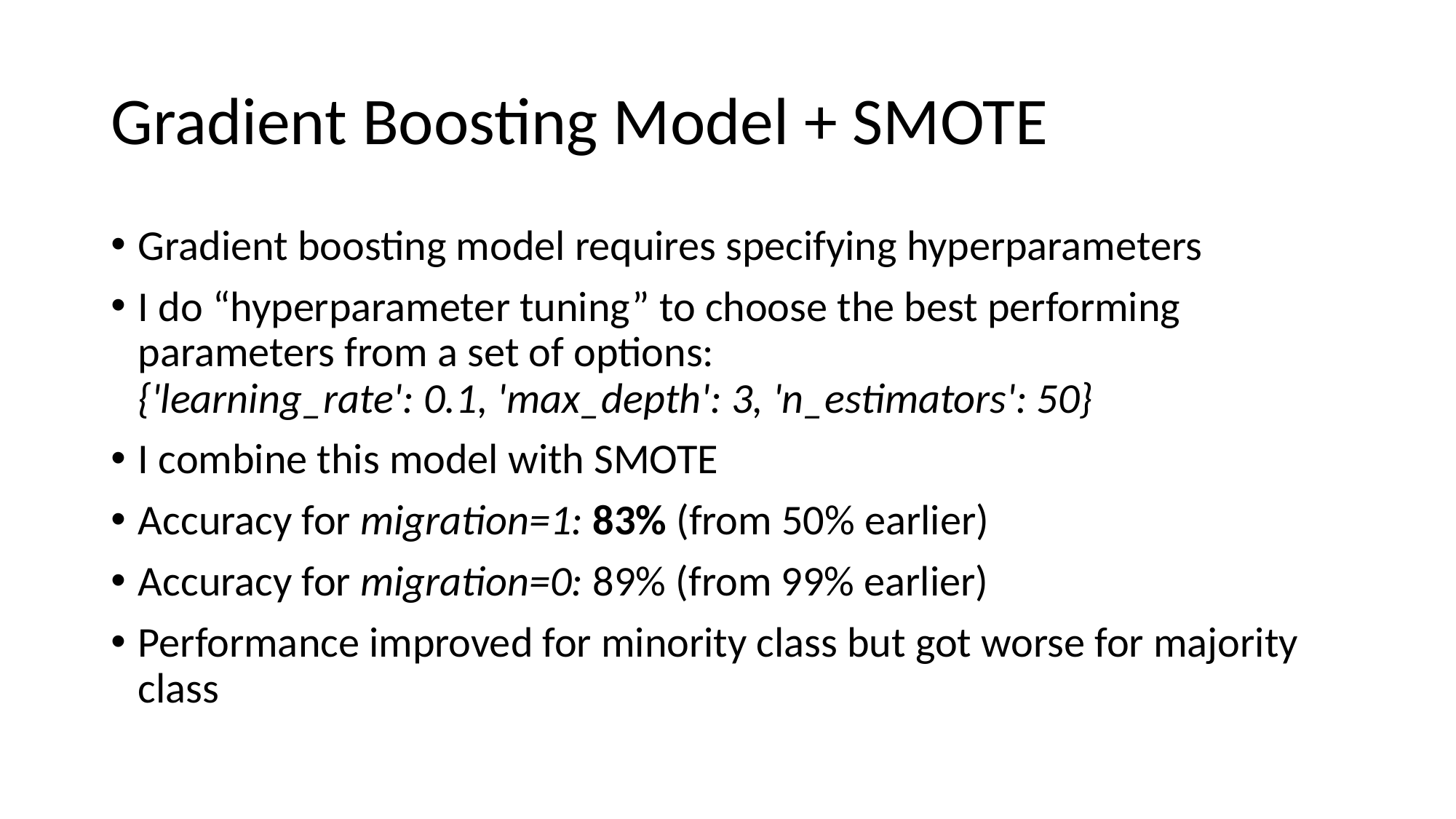

# Gradient Boosting Model + SMOTE
Gradient boosting model requires specifying hyperparameters
I do “hyperparameter tuning” to choose the best performing parameters from a set of options:
{'learning_rate': 0.1, 'max_depth': 3, 'n_estimators': 50}
I combine this model with SMOTE
Accuracy for migration=1: 83% (from 50% earlier)
Accuracy for migration=0: 89% (from 99% earlier)
Performance improved for minority class but got worse for majority class